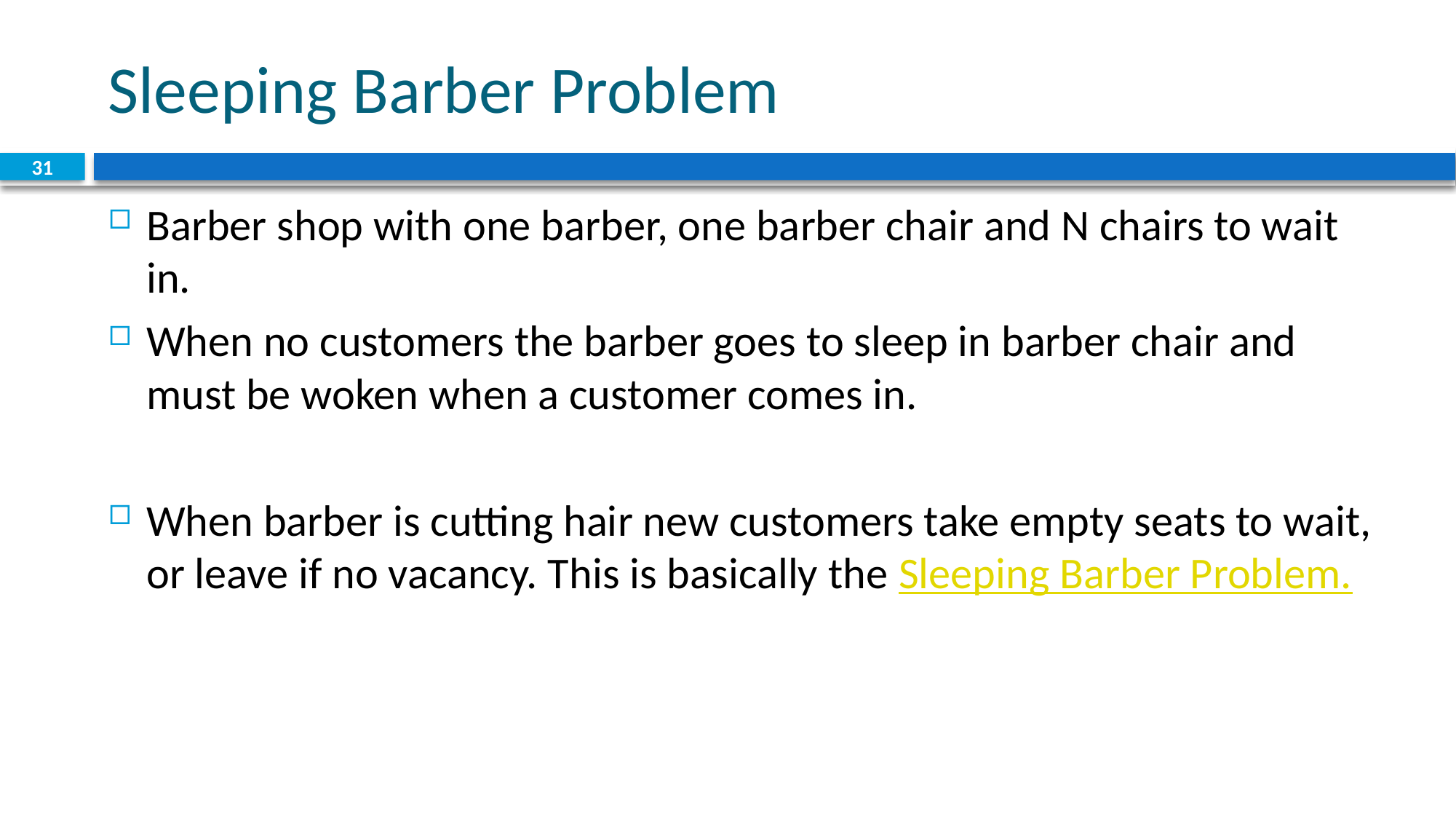

# Sleeping Barber Problem
31
Barber shop with one barber, one barber chair and N chairs to wait in.
When no customers the barber goes to sleep in barber chair and must be woken when a customer comes in.

When barber is cutting hair new customers take empty seats to wait, or leave if no vacancy. This is basically the Sleeping Barber Problem.